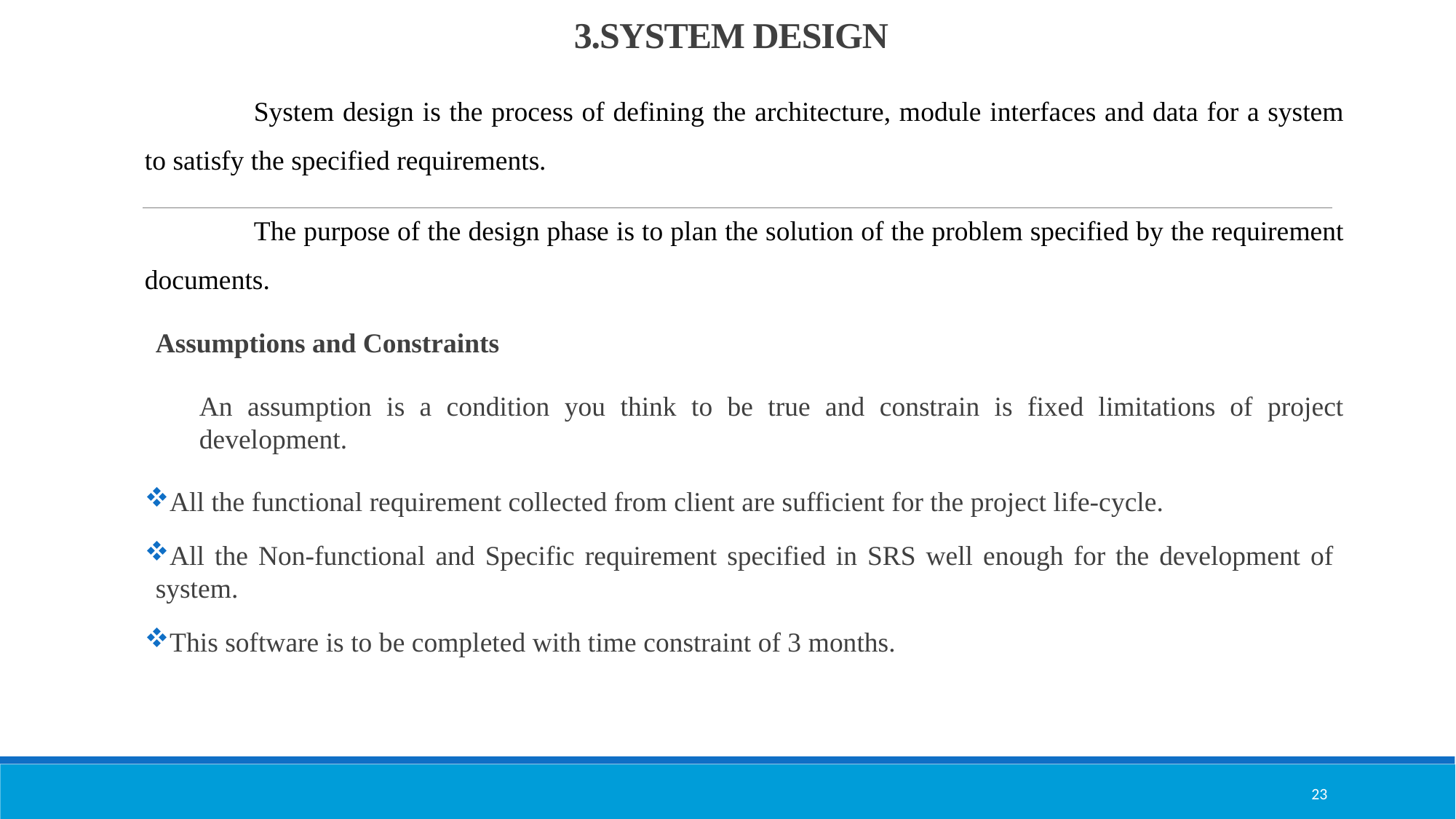

# 3.SYSTEM DESIGN
	System design is the process of defining the architecture, module interfaces and data for a system to satisfy the specified requirements.
	The purpose of the design phase is to plan the solution of the problem specified by the requirement documents.
Assumptions and Constraints
An assumption is a condition you think to be true and constrain is fixed limitations of project development.
All the functional requirement collected from client are sufficient for the project life-cycle.
All the Non-functional and Specific requirement specified in SRS well enough for the development of  system.
This software is to be completed with time constraint of 3 months.

23